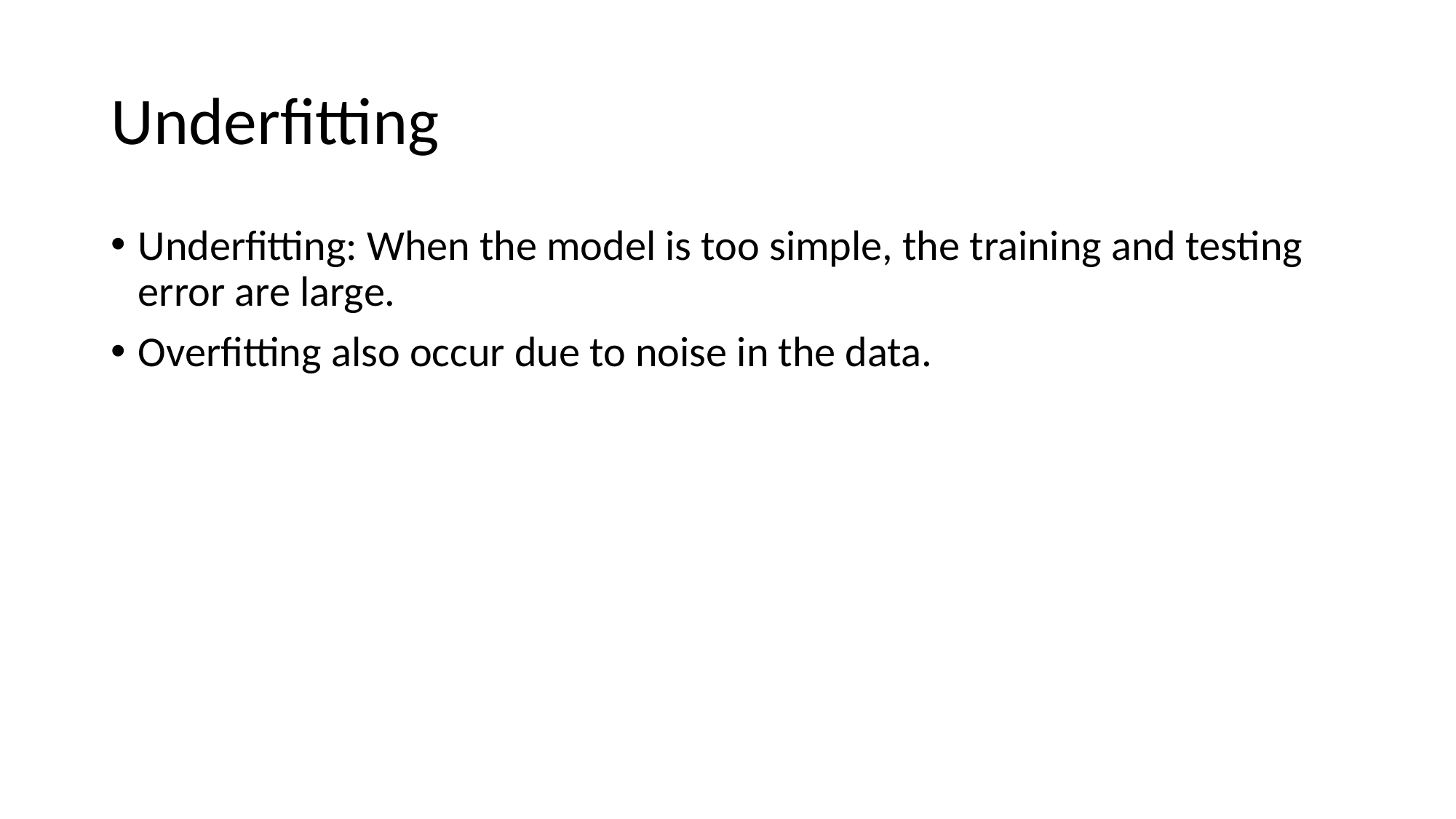

# Underfitting
Underfitting: When the model is too simple, the training and testing error are large.
Overfitting also occur due to noise in the data.